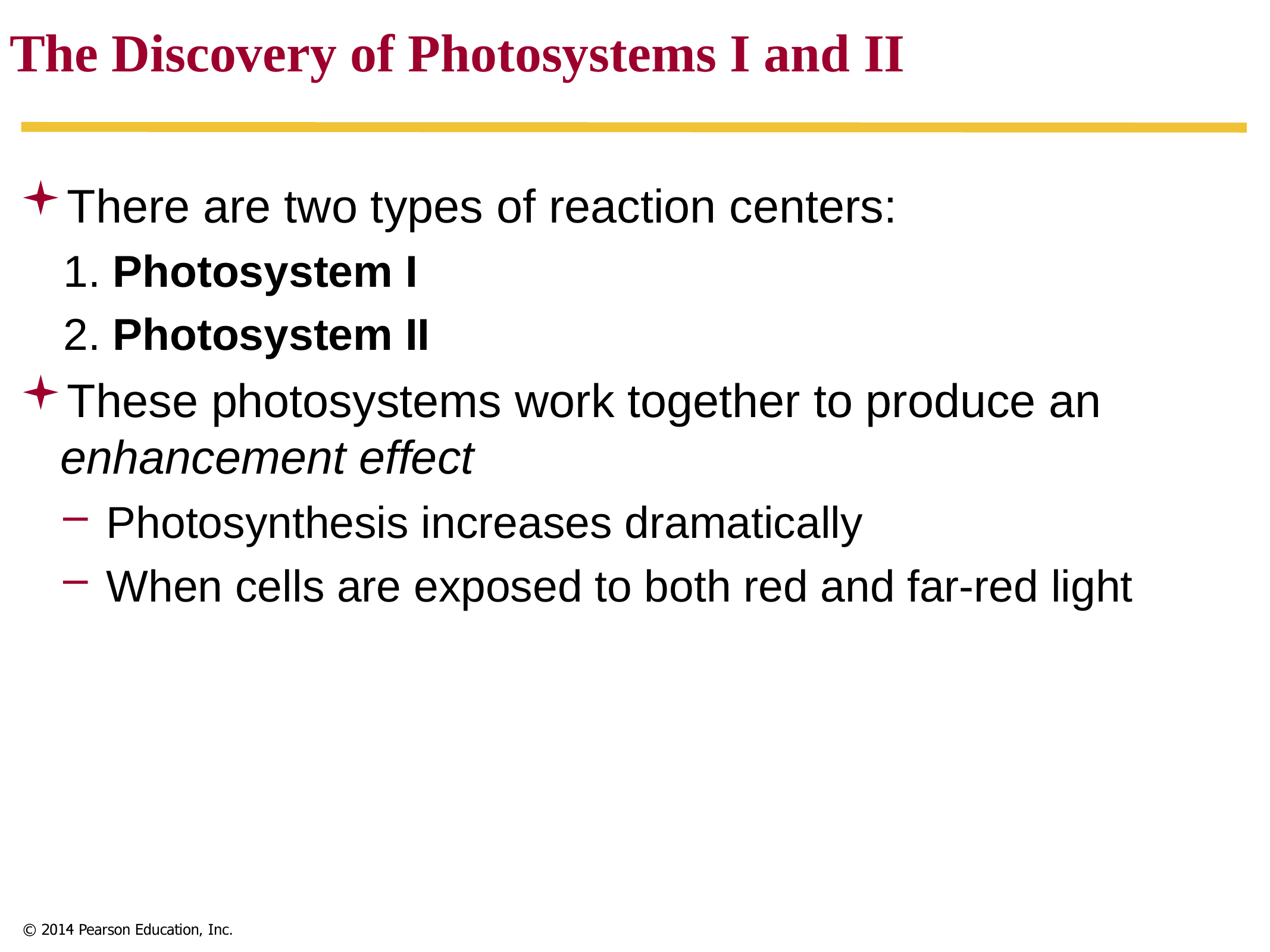

The Discovery of Photosystems I and II

There are two types of reaction centers:
1. Photosystem I
2. Photosystem II
These photosystems work together to produce an enhancement effect
Photosynthesis increases dramatically
When cells are exposed to both red and far-red light